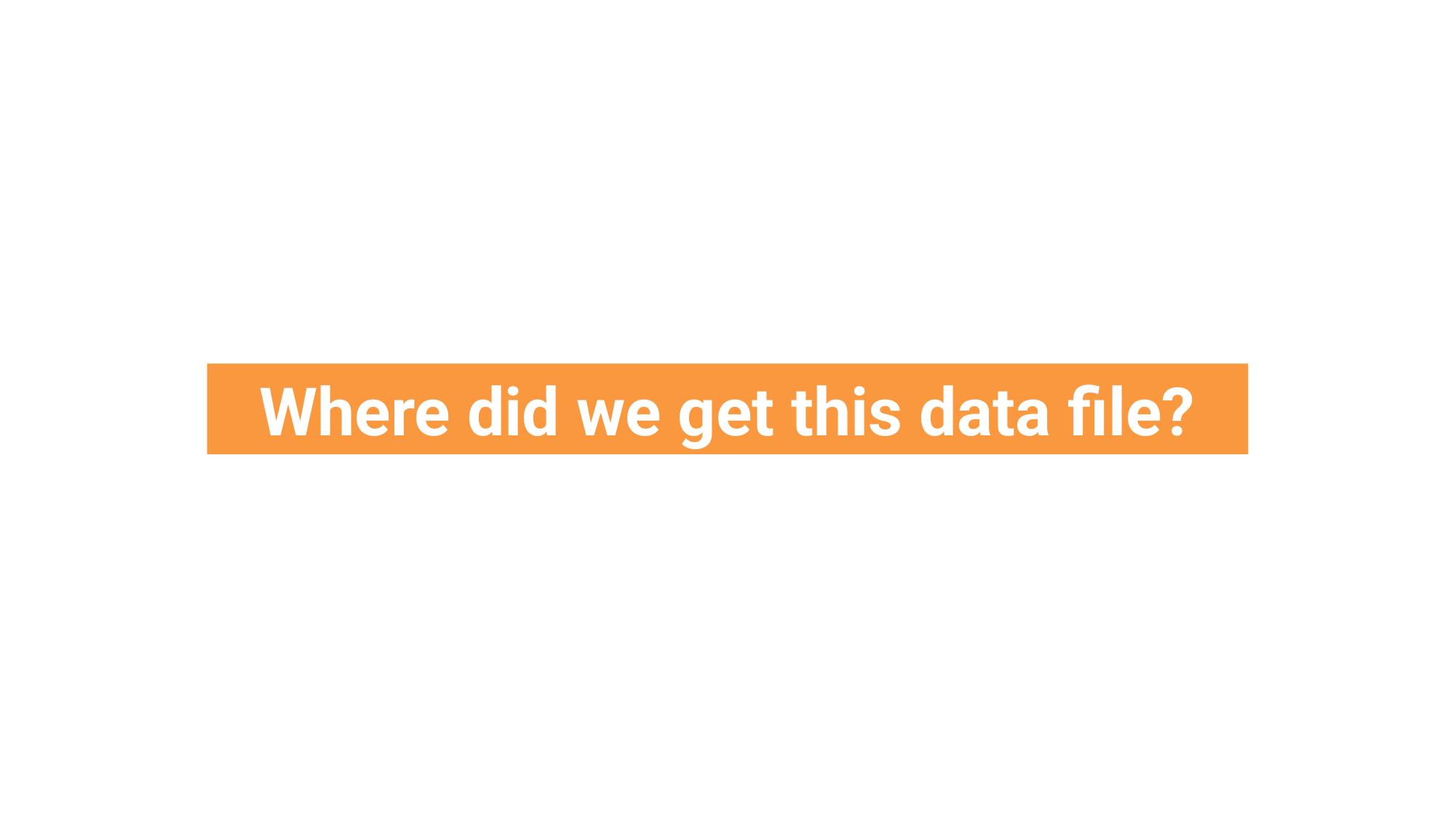

Where did we get this data file?